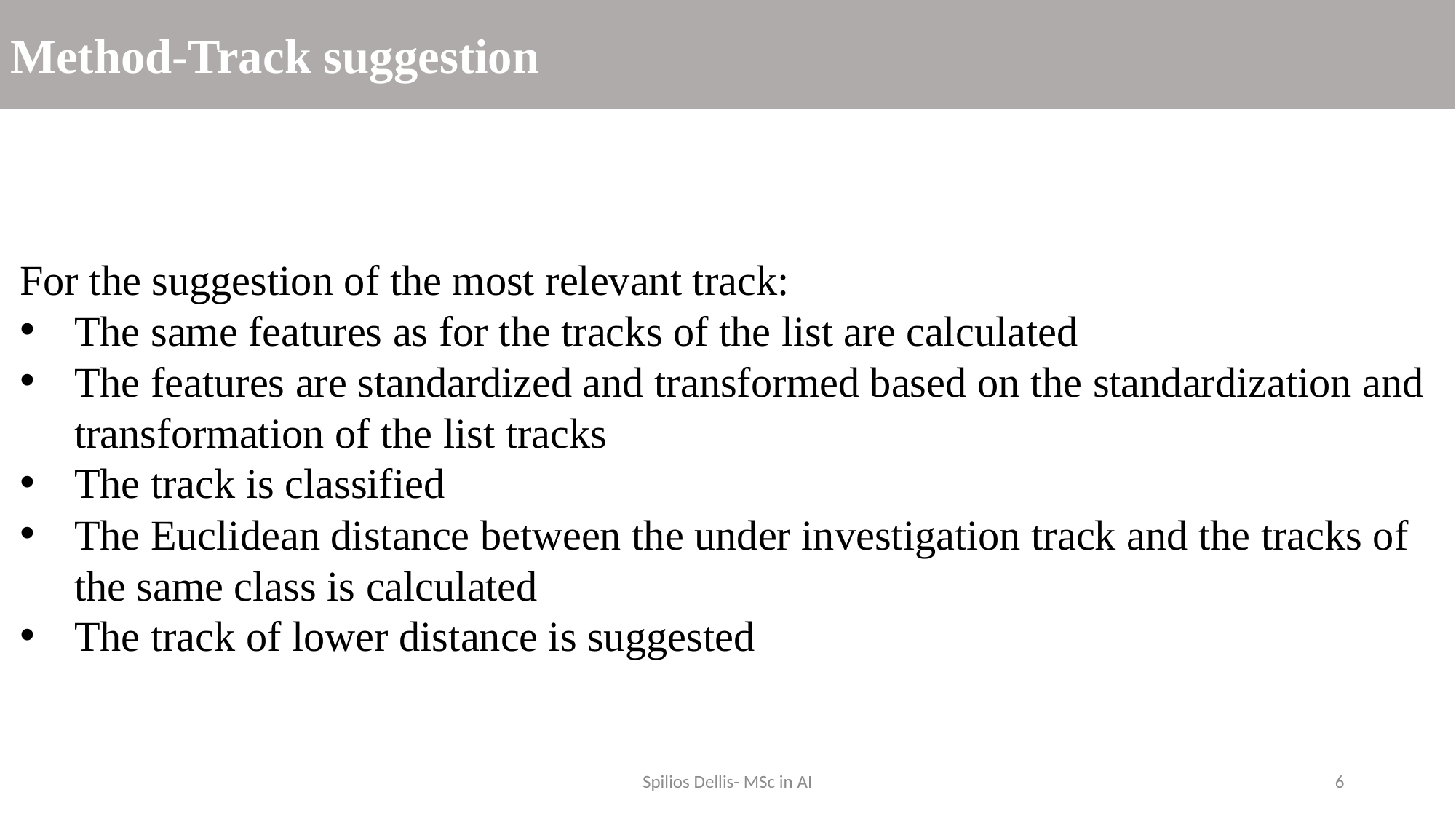

Method-Track suggestion
For the suggestion of the most relevant track:
The same features as for the tracks of the list are calculated
The features are standardized and transformed based on the standardization and transformation of the list tracks
The track is classified
The Euclidean distance between the under investigation track and the tracks of the same class is calculated
The track of lower distance is suggested
Spilios Dellis- MSc in AI
6